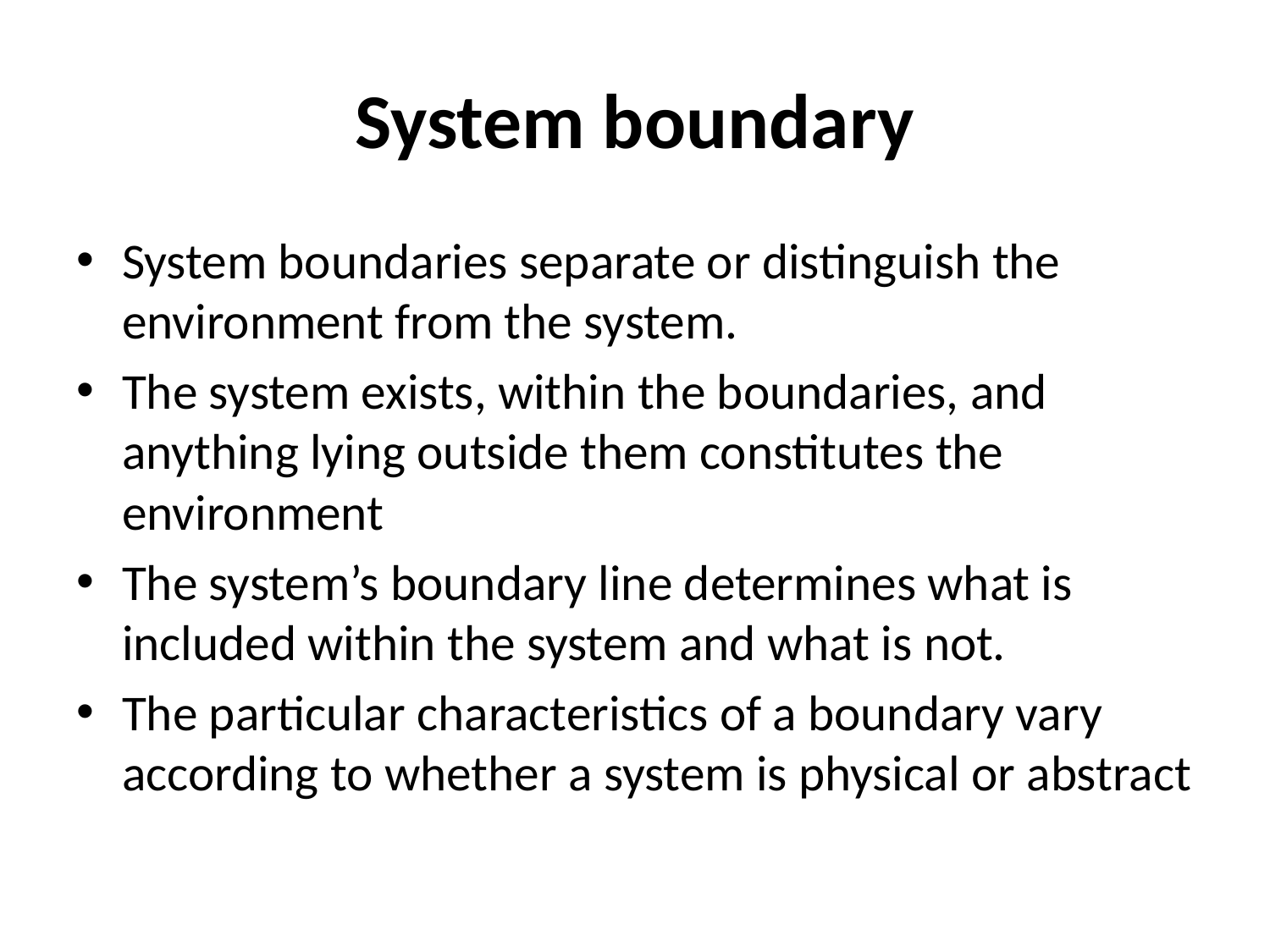

# System boundary
System boundaries separate or distinguish the environment from the system.
The system exists, within the boundaries, and anything lying outside them constitutes the environment
The system’s boundary line determines what is included within the system and what is not.
The particular characteristics of a boundary vary according to whether a system is physical or abstract